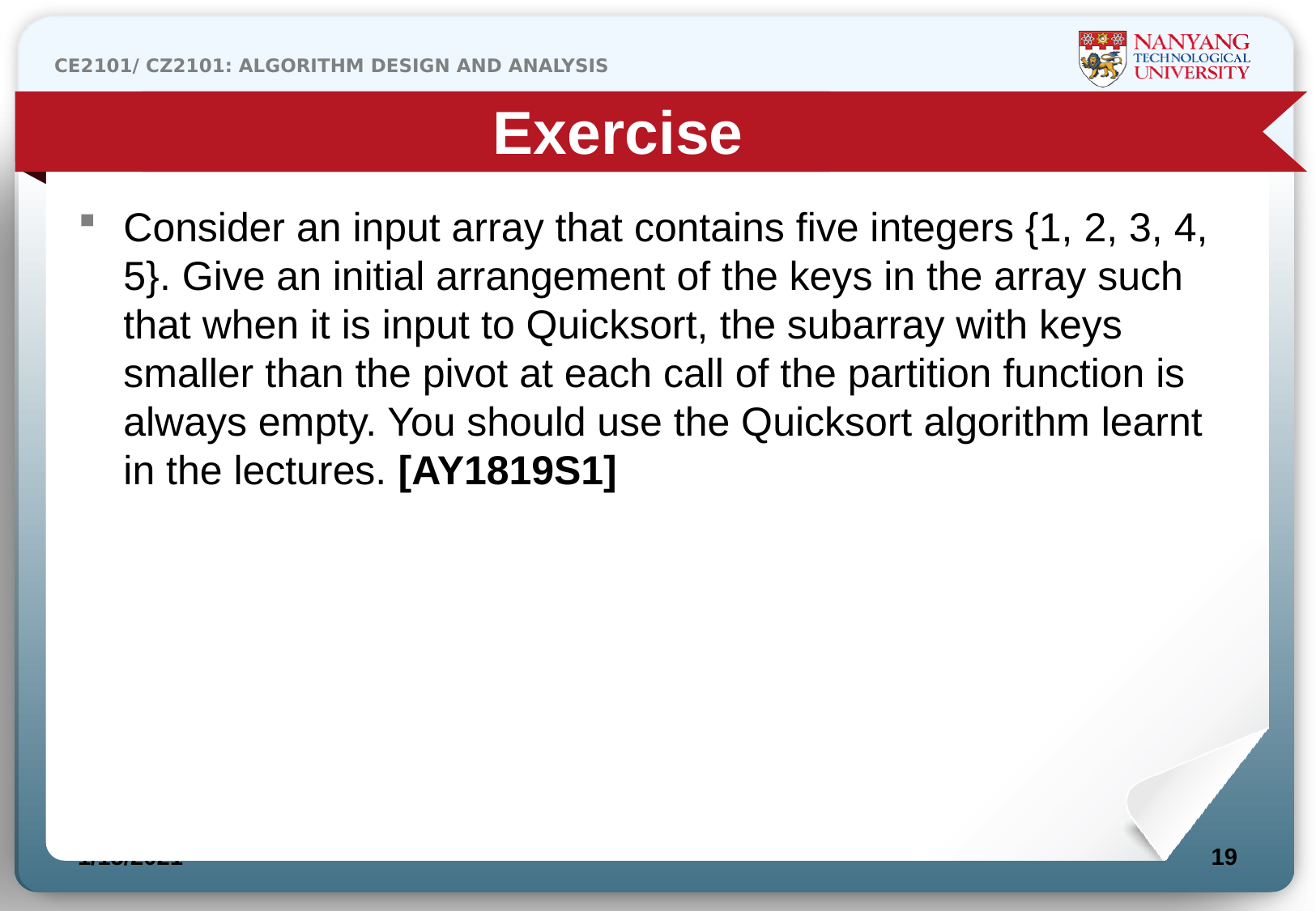

Exercise
Consider an input array that contains five integers {1, 2, 3, 4, 5}. Give an initial arrangement of the keys in the array such that when it is input to Quicksort, the subarray with keys smaller than the pivot at each call of the partition function is always empty. You should use the Quicksort algorithm learnt in the lectures. [AY1819S1]